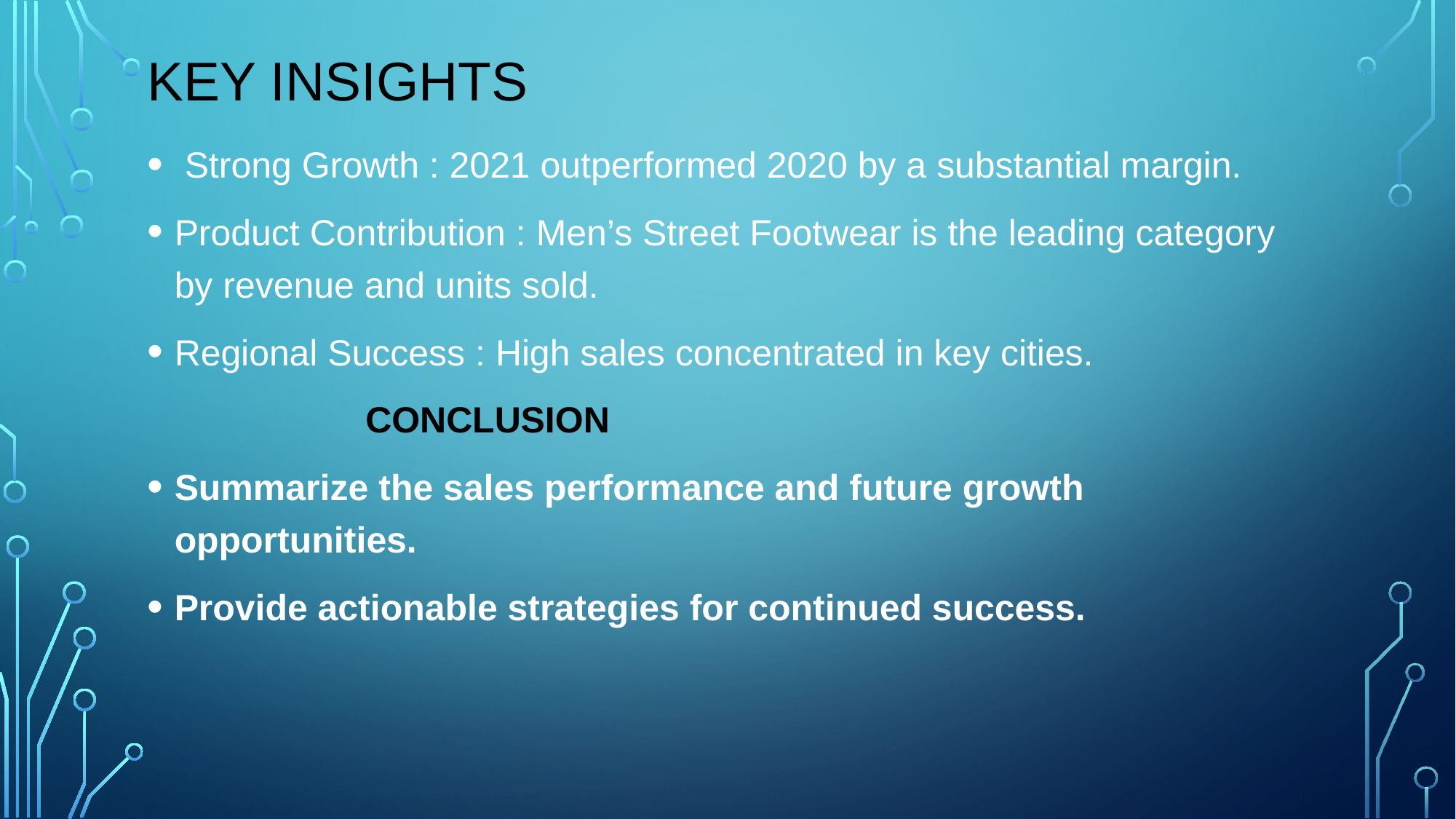

# Key Insights
 Strong Growth : 2021 outperformed 2020 by a substantial margin.
Product Contribution : Men’s Street Footwear is the leading category by revenue and units sold.
Regional Success : High sales concentrated in key cities.
		CONCLUSION
Summarize the sales performance and future growth opportunities.
Provide actionable strategies for continued success.